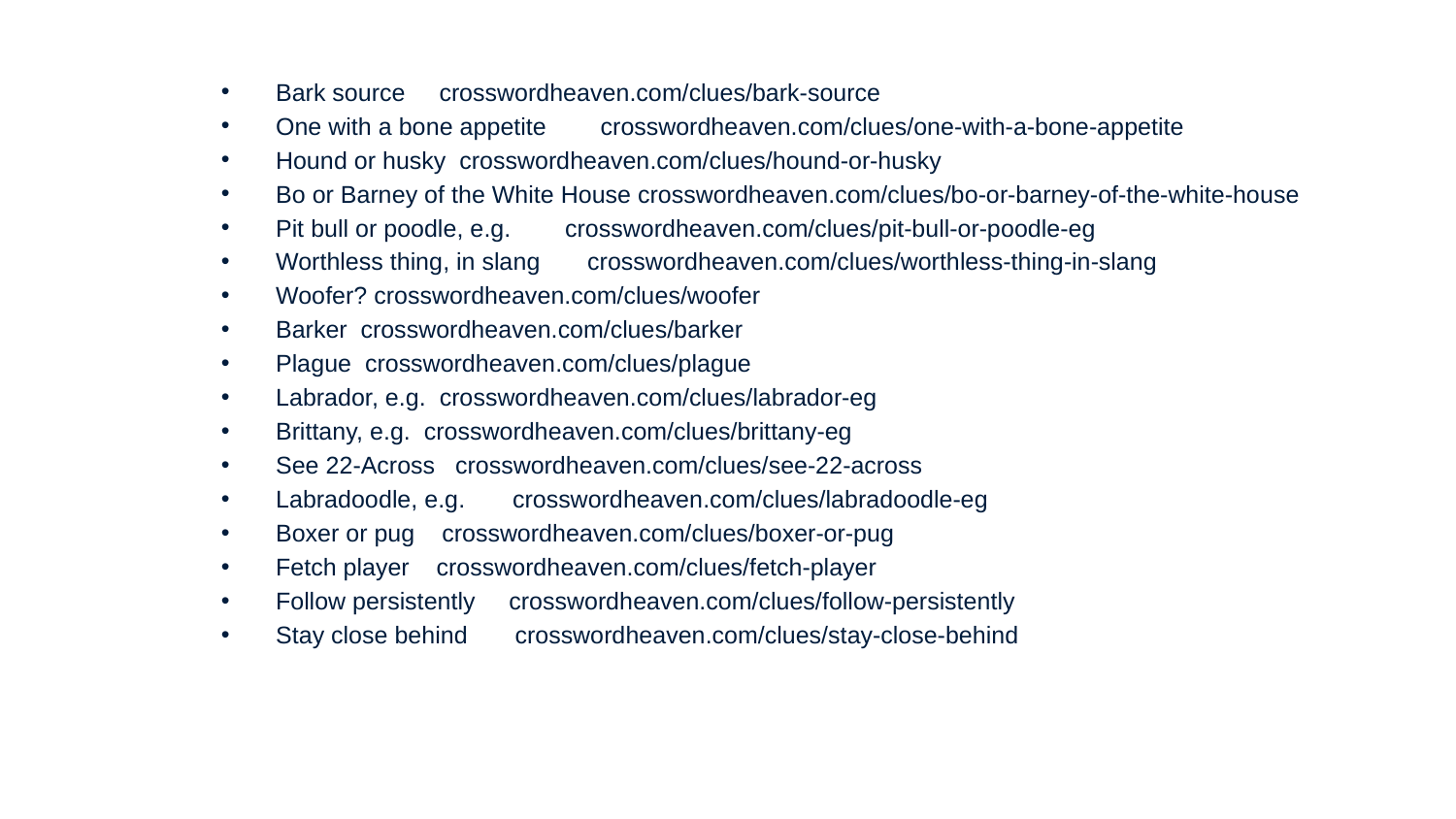

Bark source     crosswordheaven.com/clues/bark-source
One with a bone appetite        crosswordheaven.com/clues/one-with-a-bone-appetite
Hound or husky  crosswordheaven.com/clues/hound-or-husky
Bo or Barney of the White House crosswordheaven.com/clues/bo-or-barney-of-the-white-house
Pit bull or poodle, e.g.        crosswordheaven.com/clues/pit-bull-or-poodle-eg
Worthless thing, in slang       crosswordheaven.com/clues/worthless-thing-in-slang
Woofer? crosswordheaven.com/clues/woofer
Barker  crosswordheaven.com/clues/barker
Plague  crosswordheaven.com/clues/plague
Labrador, e.g.  crosswordheaven.com/clues/labrador-eg
Brittany, e.g.  crosswordheaven.com/clues/brittany-eg
See 22-Across   crosswordheaven.com/clues/see-22-across
Labradoodle, e.g.       crosswordheaven.com/clues/labradoodle-eg
Boxer or pug    crosswordheaven.com/clues/boxer-or-pug
Fetch player    crosswordheaven.com/clues/fetch-player
Follow persistently     crosswordheaven.com/clues/follow-persistently
Stay close behind       crosswordheaven.com/clues/stay-close-behind